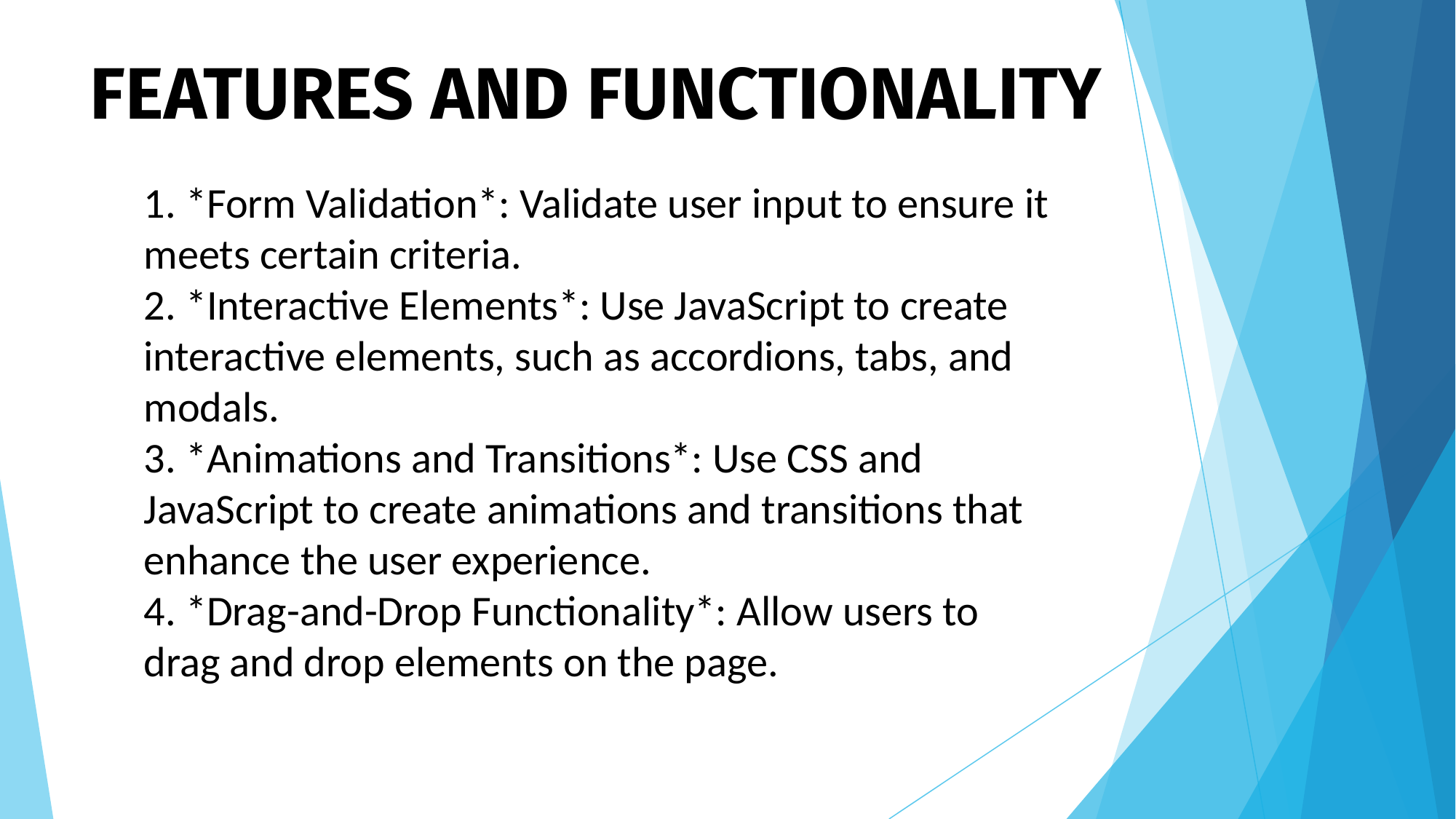

# FEATURES AND FUNCTIONALITY
1. *Form Validation*: Validate user input to ensure it meets certain criteria.
2. *Interactive Elements*: Use JavaScript to create interactive elements, such as accordions, tabs, and modals.
3. *Animations and Transitions*: Use CSS and JavaScript to create animations and transitions that enhance the user experience.
4. *Drag-and-Drop Functionality*: Allow users to drag and drop elements on the page.